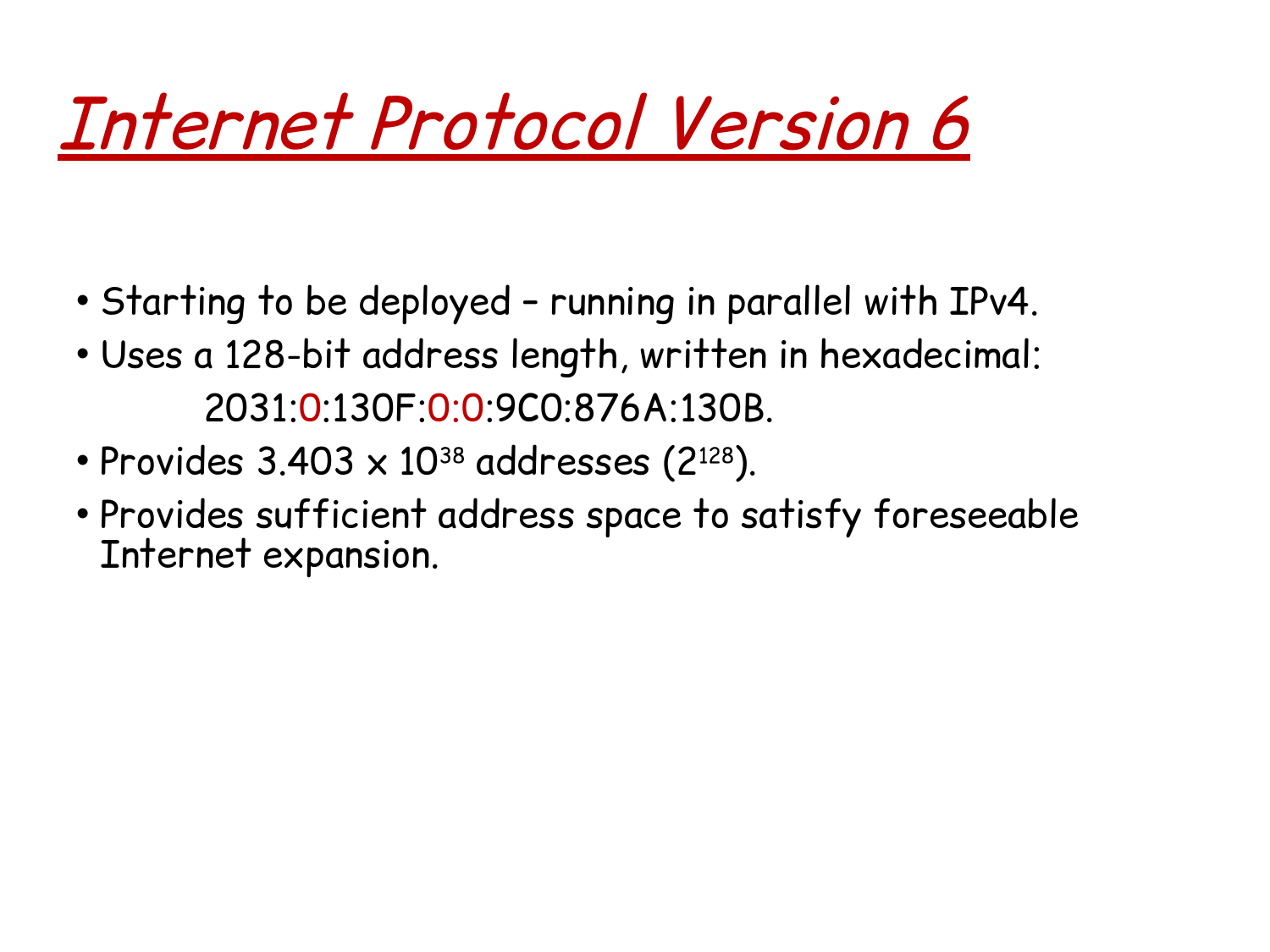

Internet Protocol Version 6
Starting to be deployed – running in parallel with IPv4.
Uses a 128-bit address length, written in hexadecimal:
	2031:0:130F:0:0:9C0:876A:130B.
Provides 3.403 x 1038 addresses (2128).
Provides sufficient address space to satisfy foreseeable Internet expansion.